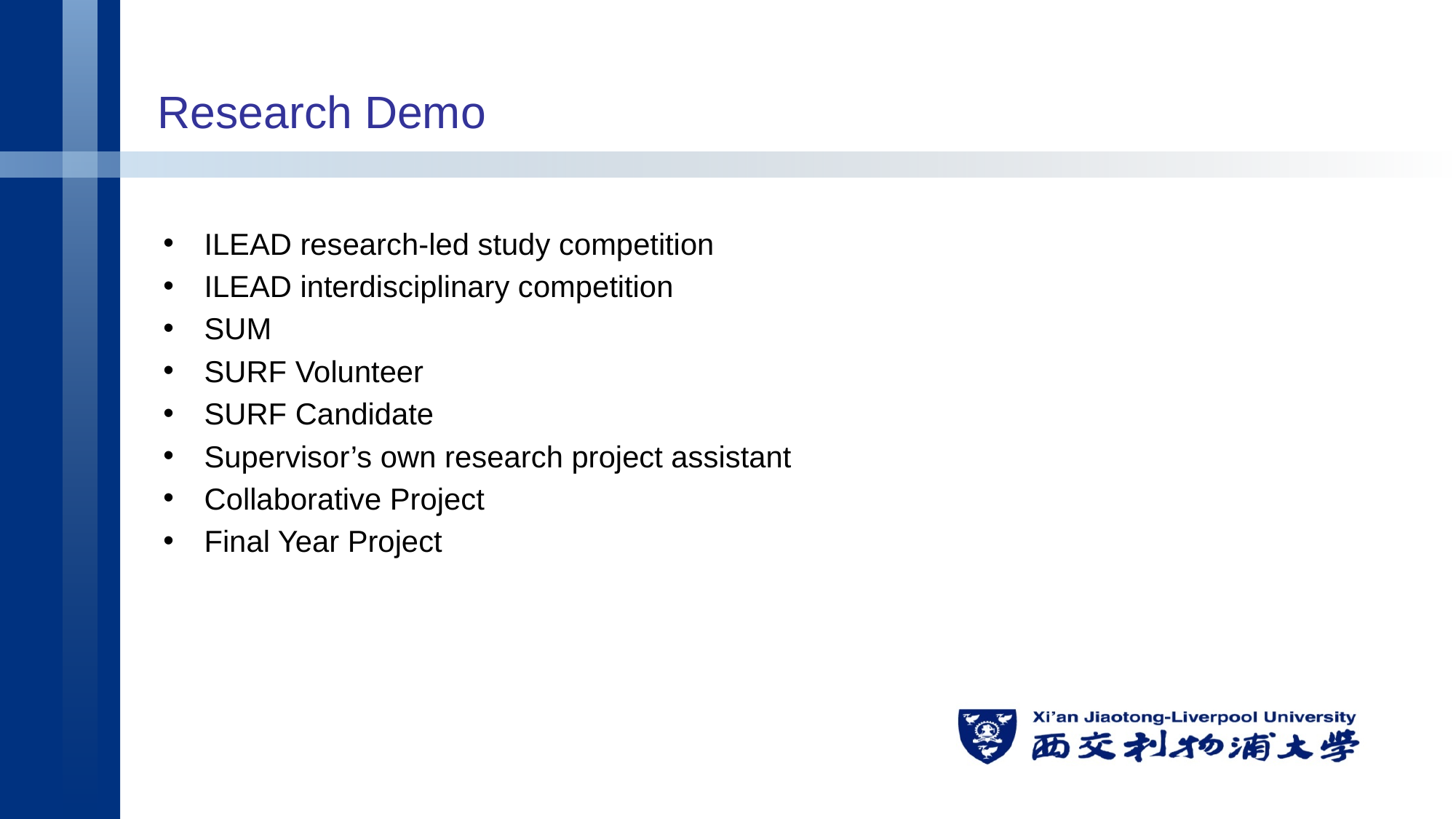

# Research Demo
ILEAD research-led study competition
ILEAD interdisciplinary competition
SUM
SURF Volunteer
SURF Candidate
Supervisor’s own research project assistant
Collaborative Project
Final Year Project